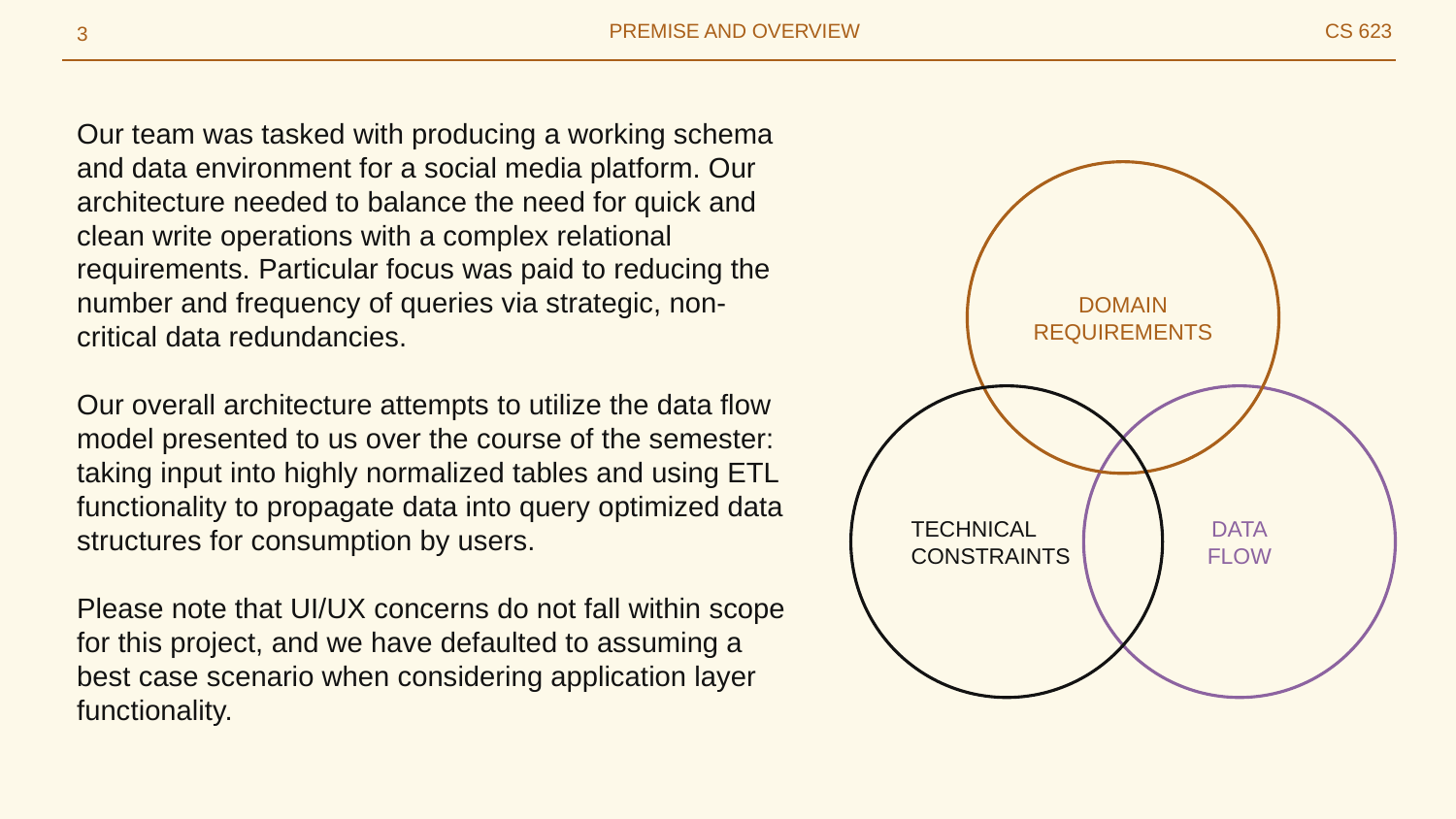

PREMISE AND OVERVIEW
3
CS 623
Our team was tasked with producing a working schema and data environment for a social media platform. Our architecture needed to balance the need for quick and clean write operations with a complex relational requirements. Particular focus was paid to reducing the number and frequency of queries via strategic, non-critical data redundancies.

Our overall architecture attempts to utilize the data flow model presented to us over the course of the semester: taking input into highly normalized tables and using ETL functionality to propagate data into query optimized data structures for consumption by users.

Please note that UI/UX concerns do not fall within scope for this project, and we have defaulted to assuming a best case scenario when considering application layer functionality.
DOMAIN REQUIREMENTS
TECHNICAL
CONSTRAINTS
DATA
FLOW